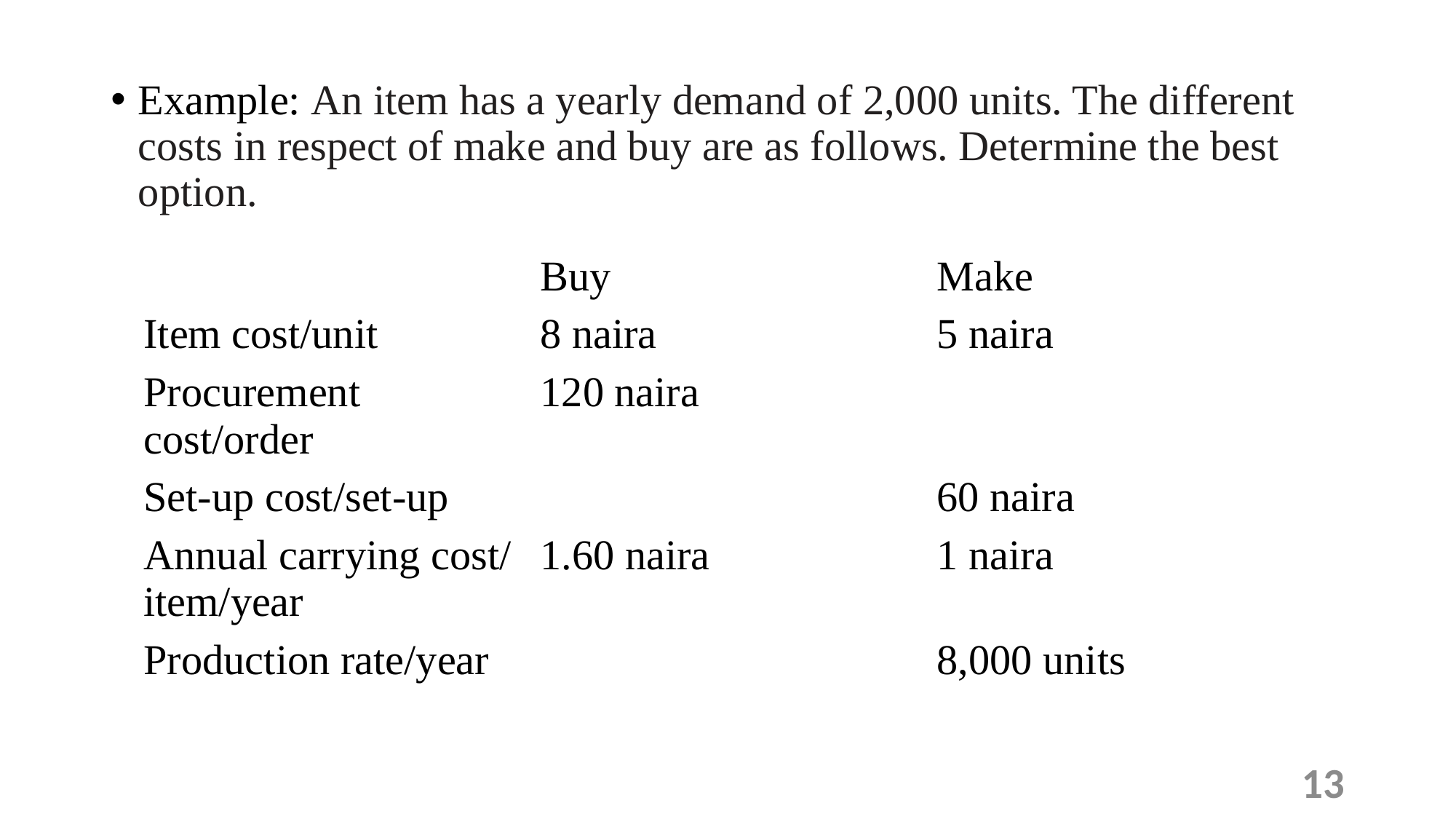

Example: An item has a yearly demand of 2,000 units. The different costs in respect of make and buy are as follows. Determine the best option.
|  | Buy | Make |
| --- | --- | --- |
| Item cost/unit | 8 naira | 5 naira |
| Procurement cost/order | 120 naira |  |
| Set-up cost/set-up |  | 60 naira |
| Annual carrying cost/ item/year | 1.60 naira | 1 naira |
| Production rate/year |  | 8,000 units |
13